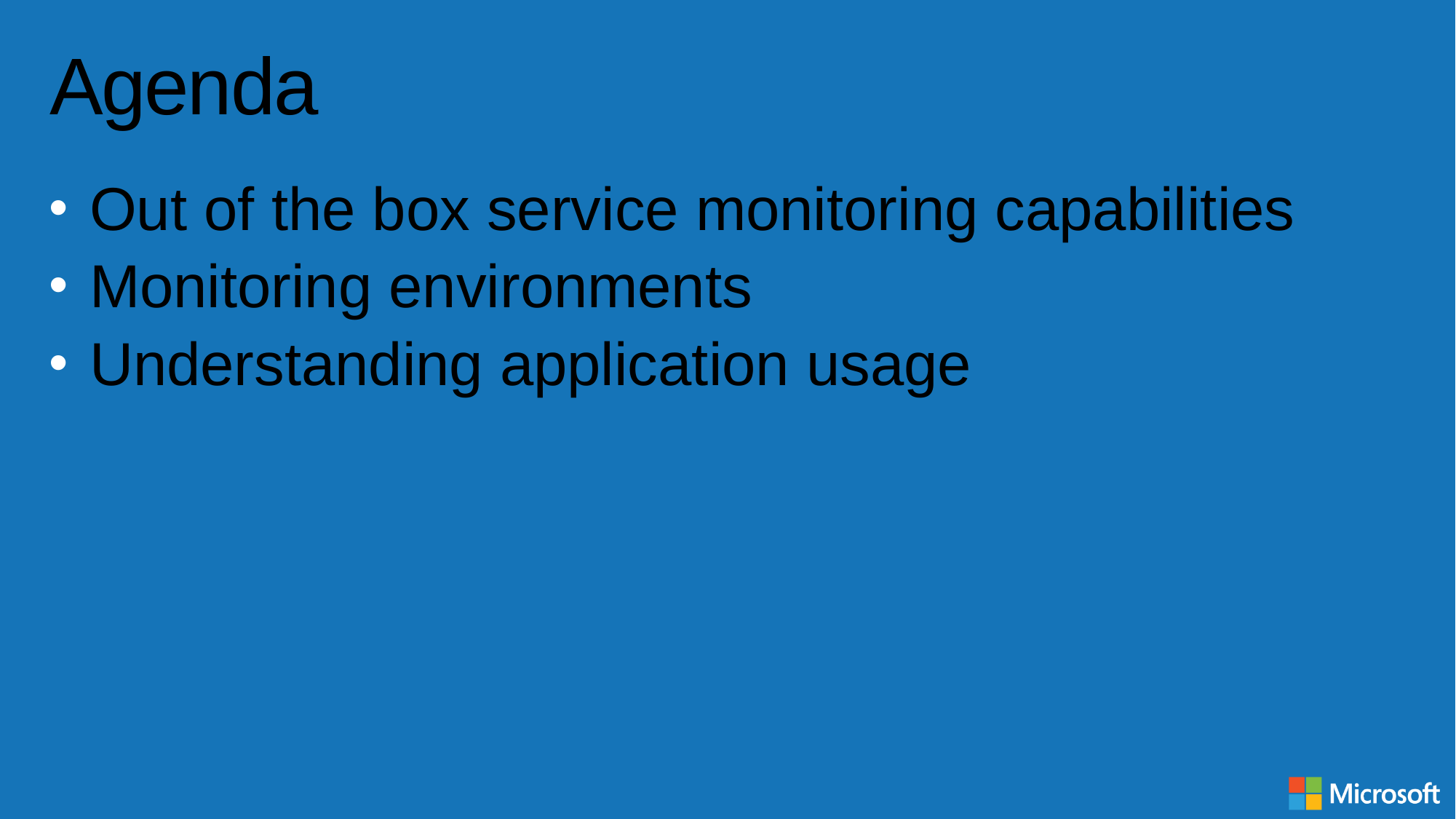

# Agenda
Out of the box service monitoring capabilities
Monitoring environments
Understanding application usage